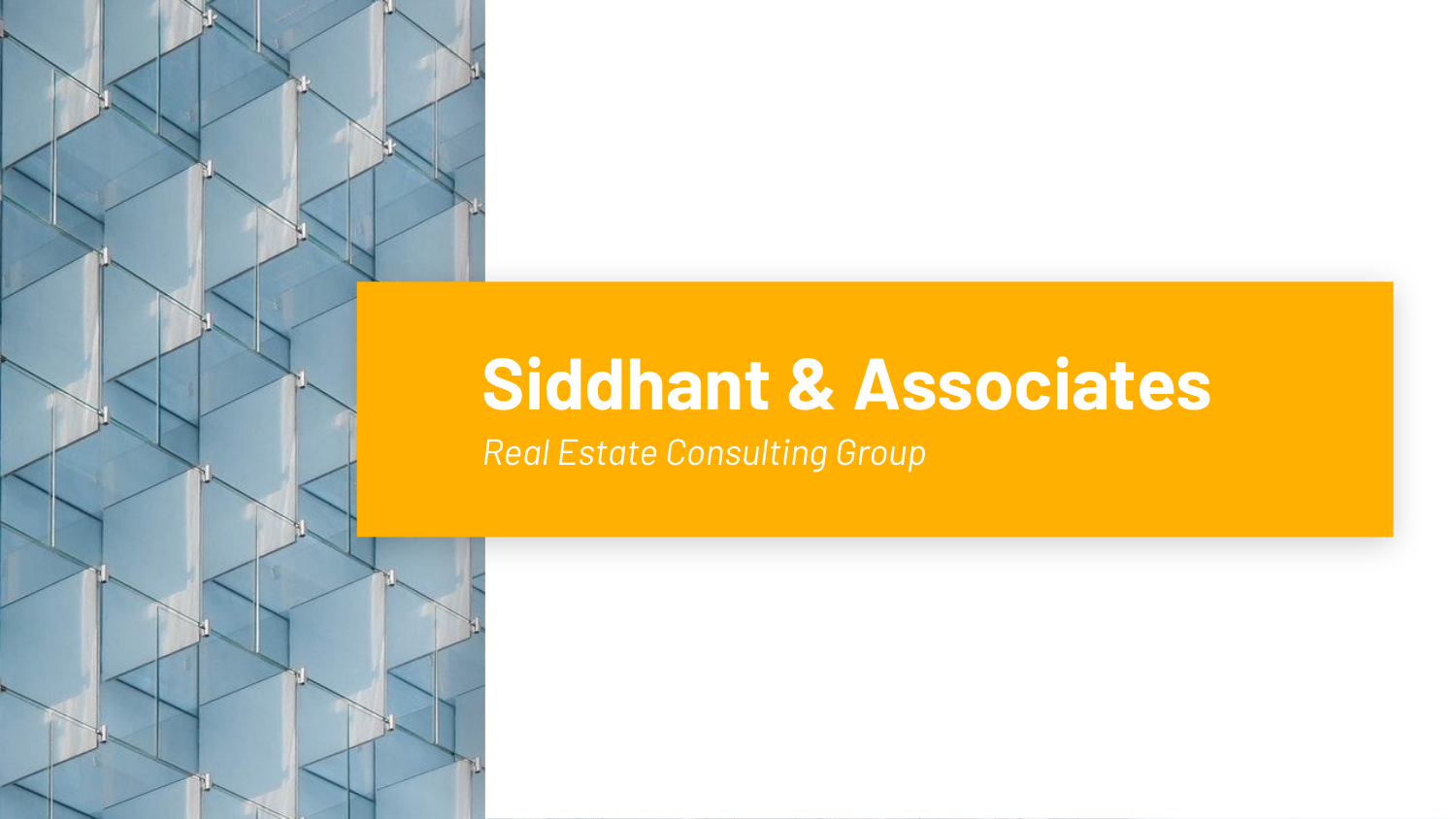

# Siddhant & Associates
Real Estate Consulting Group